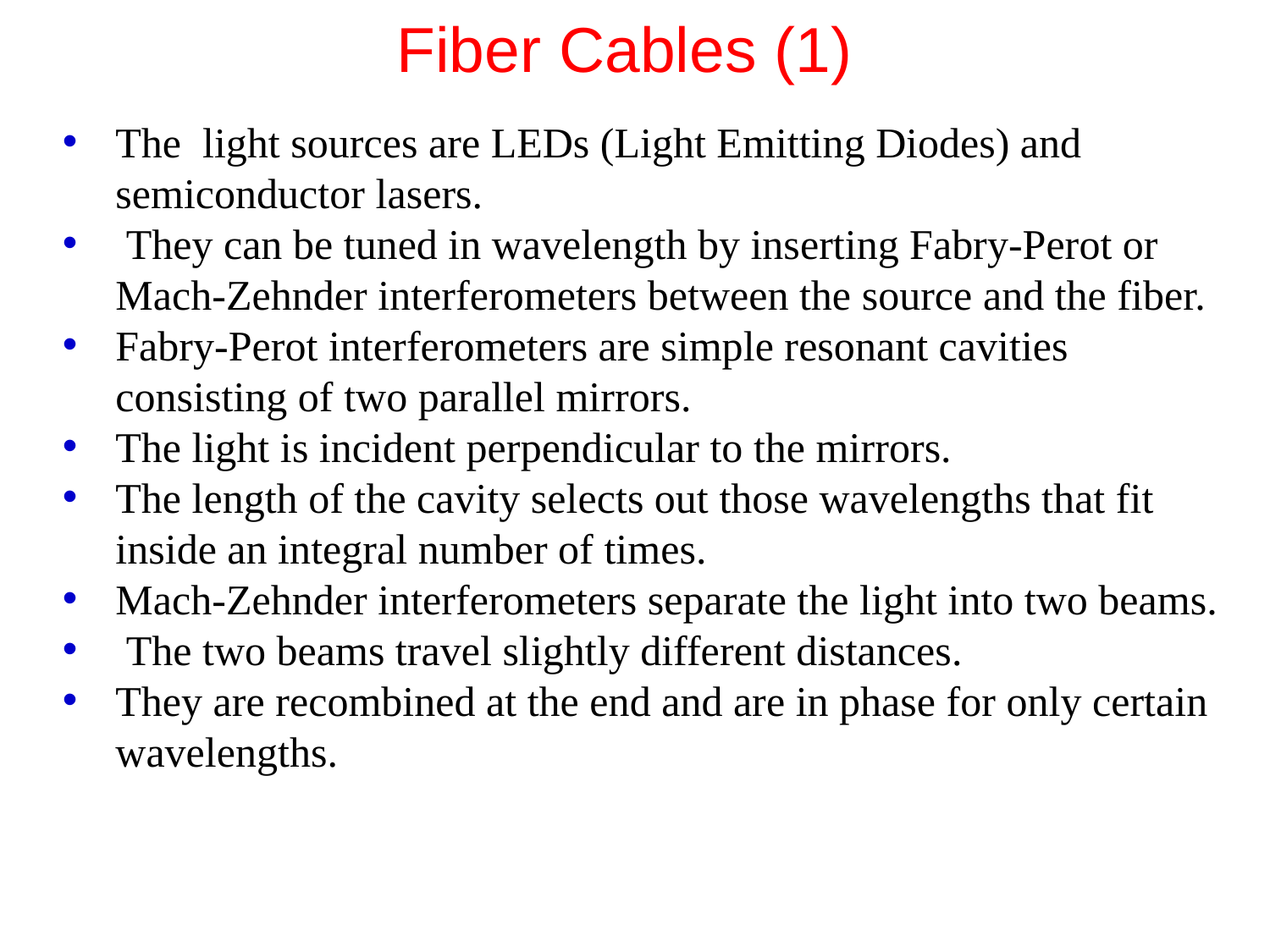

# Fiber Cables (1)

The  light sources are LEDs (Light Emitting Diodes) and semiconductor lasers.
 They can be tuned in wavelength by inserting Fabry-Perot or Mach-Zehnder interferometers between the source and the fiber.
Fabry-Perot interferometers are simple resonant cavities consisting of two parallel mirrors.
The light is incident perpendicular to the mirrors.
The length of the cavity selects out those wavelengths that fit inside an integral number of times.
Mach-Zehnder interferometers separate the light into two beams.
 The two beams travel slightly different distances.
They are recombined at the end and are in phase for only certain wavelengths.